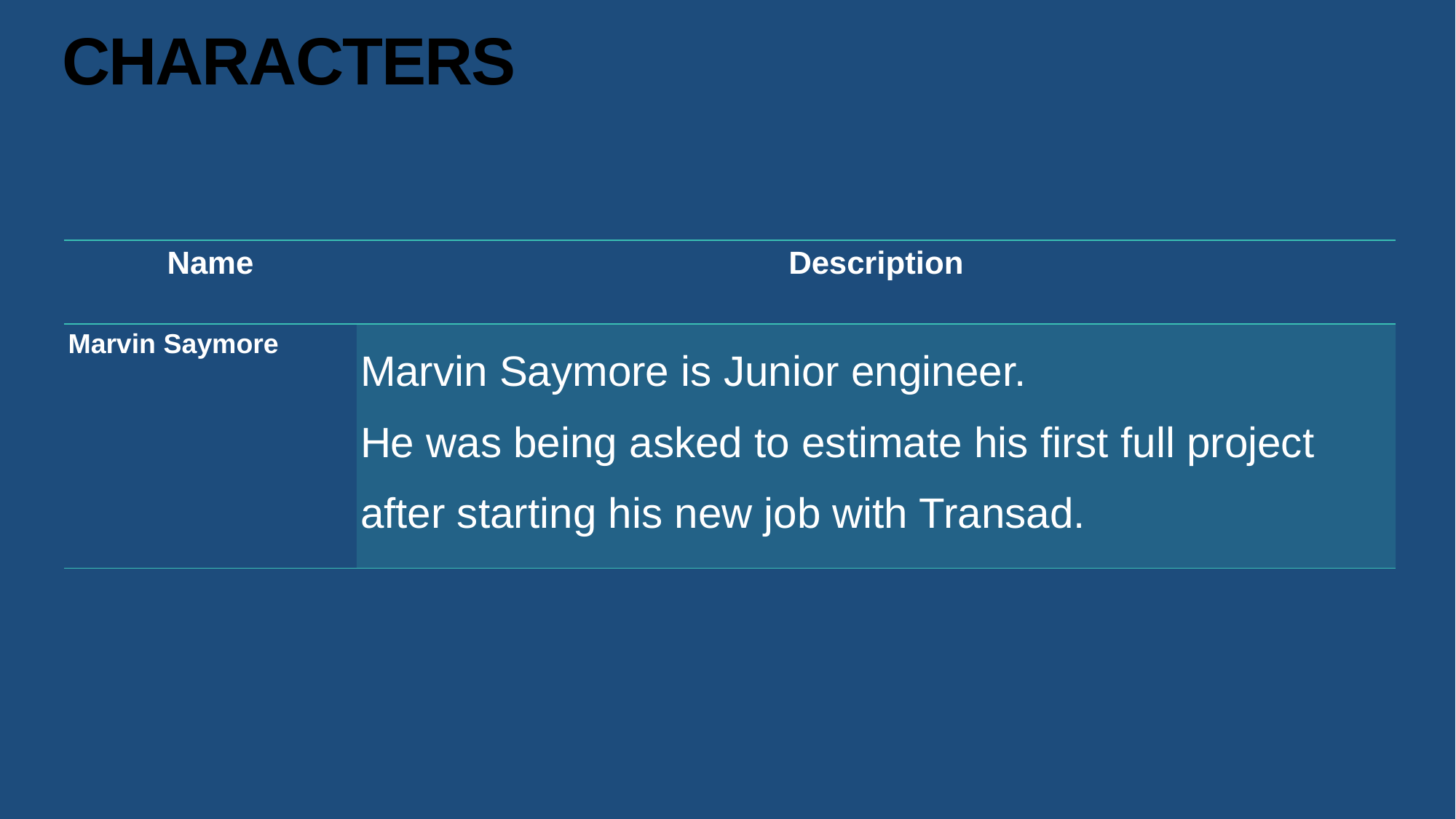

# CHARACTERS
| Name | Description |
| --- | --- |
| Marvin Saymore | Marvin Saymore is Junior engineer. He was being asked to estimate his ﬁrst full project after starting his new job with Transad. |